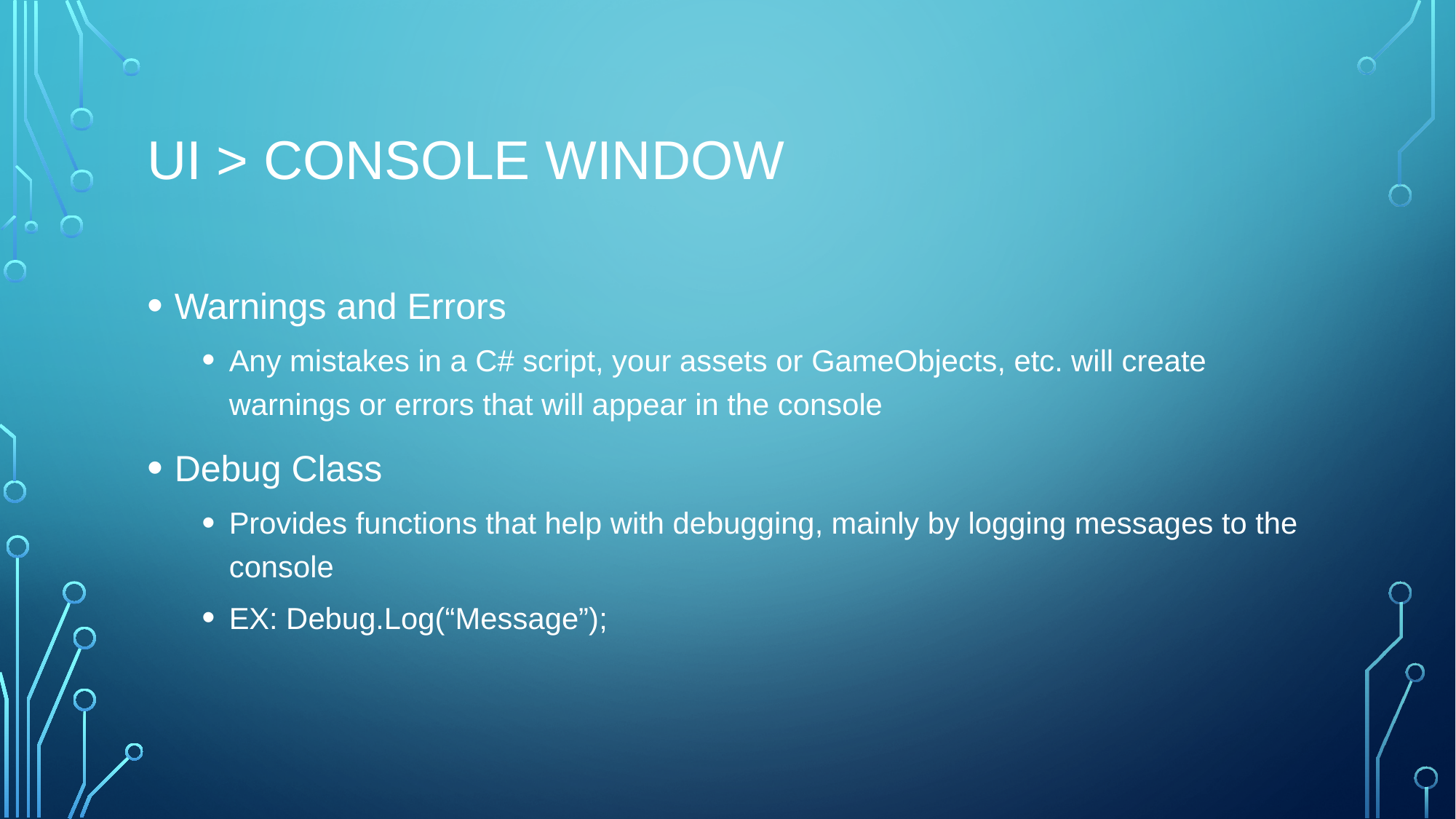

# UI > Console WIndow
Warnings and Errors
Any mistakes in a C# script, your assets or GameObjects, etc. will create warnings or errors that will appear in the console
Debug Class
Provides functions that help with debugging, mainly by logging messages to the console
EX: Debug.Log(“Message”);